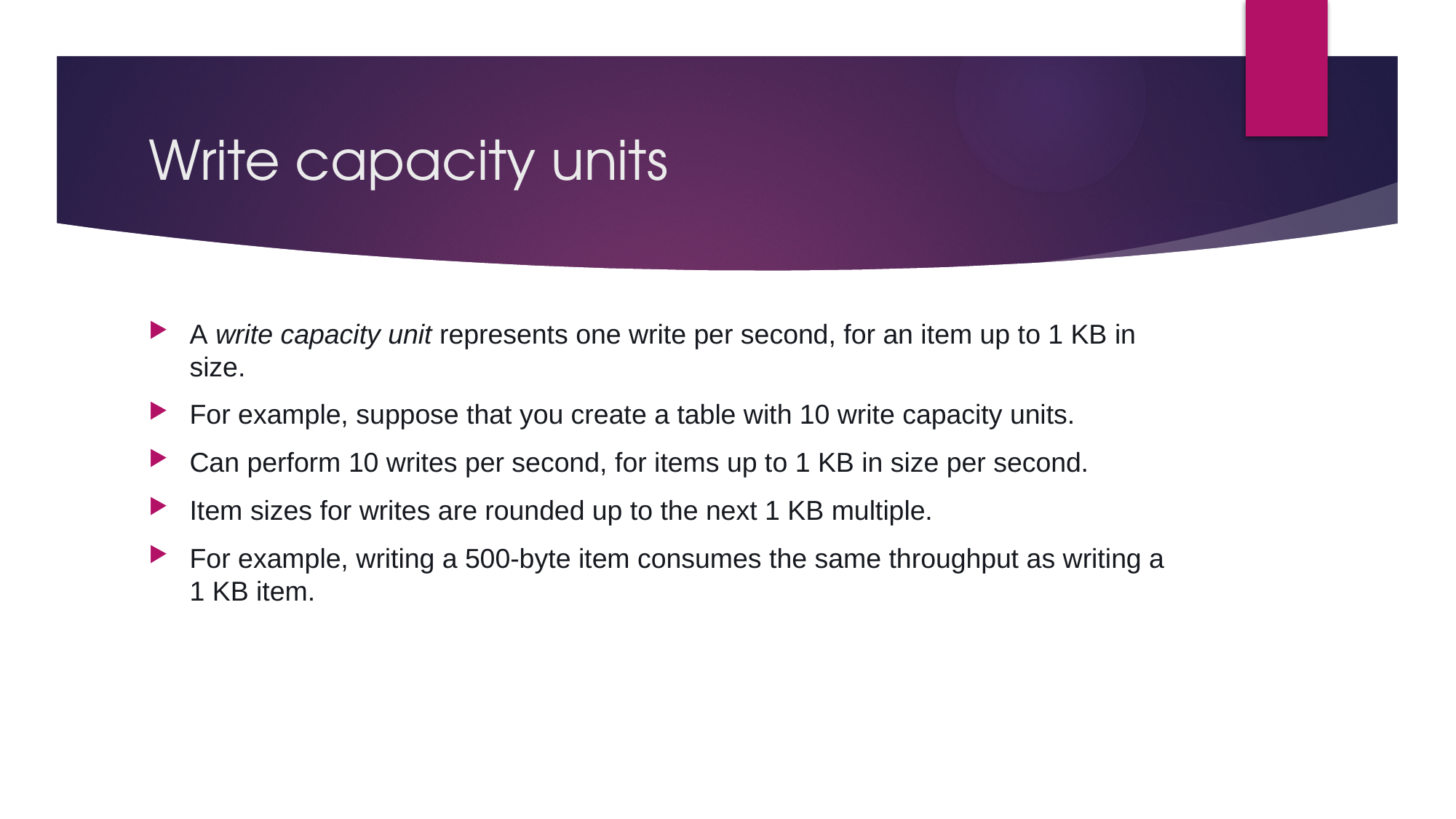

# Write capacity units
A write capacity unit represents one write per second, for an item up to 1 KB in size.
For example, suppose that you create a table with 10 write capacity units.
Can perform 10 writes per second, for items up to 1 KB in size per second.
Item sizes for writes are rounded up to the next 1 KB multiple.
For example, writing a 500-byte item consumes the same throughput as writing a 1 KB item.